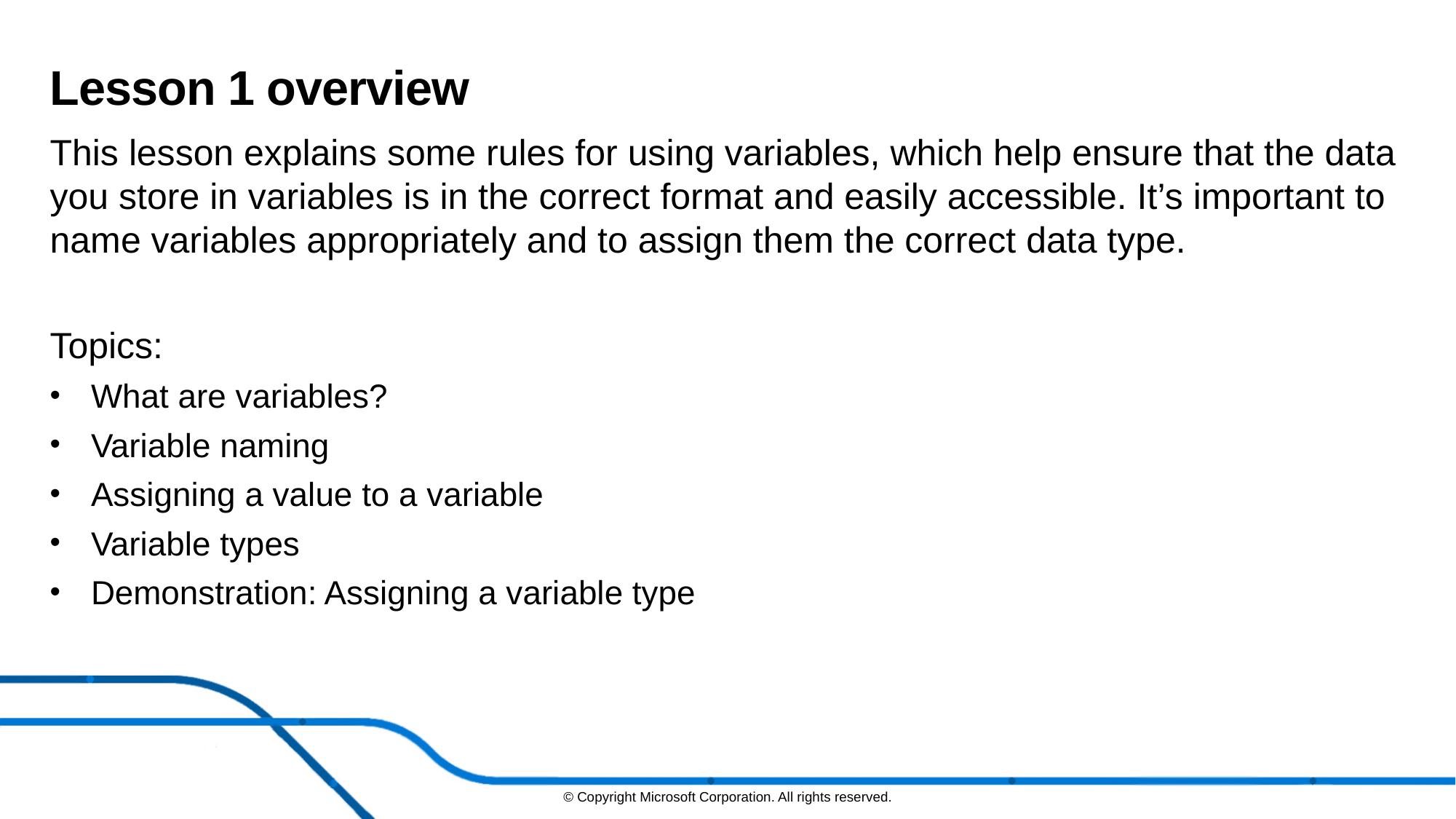

# Lesson 1 overview
This lesson explains some rules for using variables, which help ensure that the data you store in variables is in the correct format and easily accessible. It’s important to name variables appropriately and to assign them the correct data type.

Topics:
What are variables?
Variable naming
Assigning a value to a variable
Variable types
Demonstration: Assigning a variable type